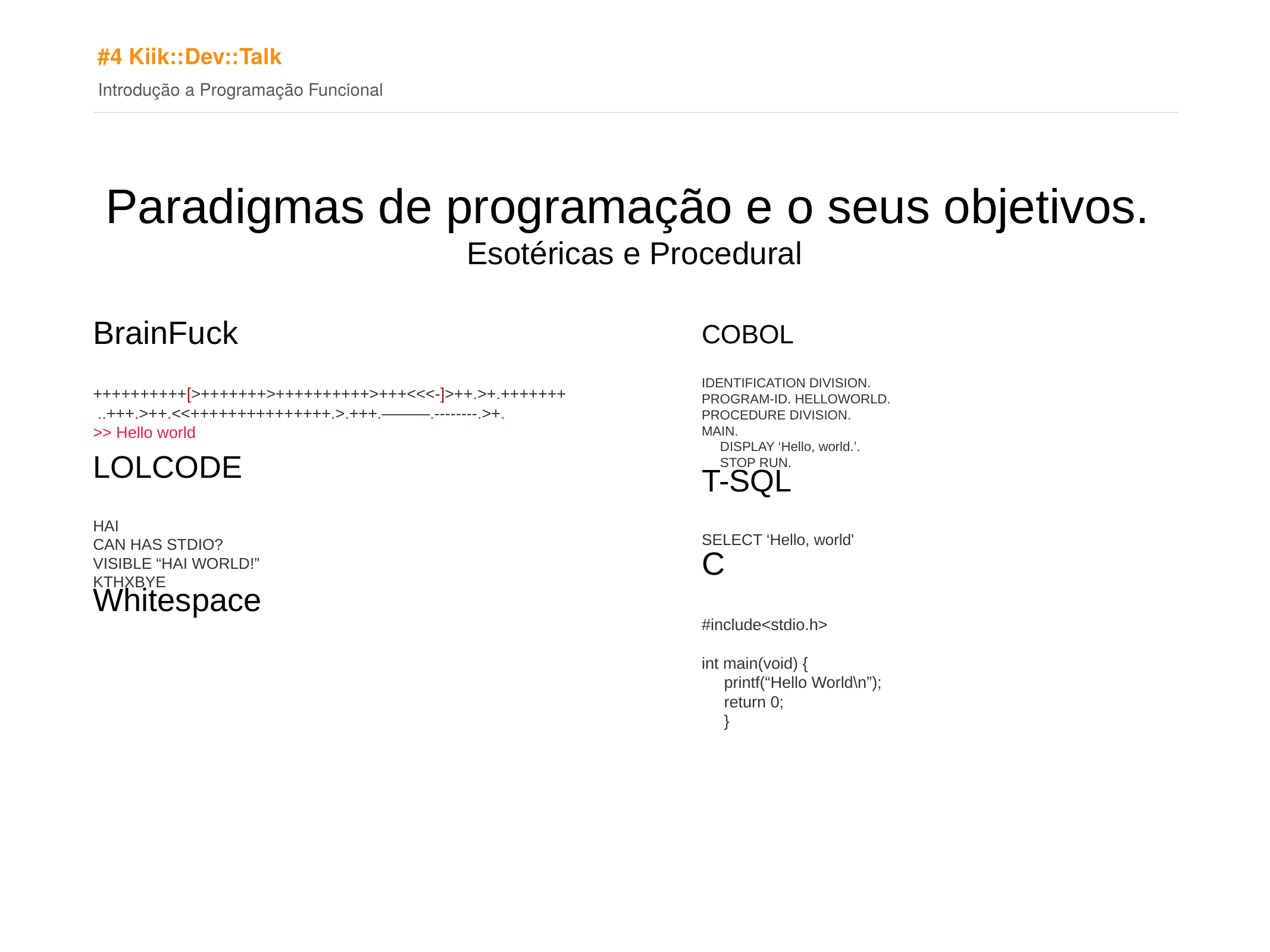

# Paradigmas de programação e o seus objetivos.
Esotéricas e Procedural
BrainFuck

++++++++++[>+++++++>++++++++++>+++<<<-]>++.>+.+++++++
 ..+++.>++.<<+++++++++++++++.>.+++.———.--------.>+.
>> Hello world
COBOL

IDENTIFICATION DIVISION.
PROGRAM-ID. HELLOWORLD.
PROCEDURE DIVISION.
MAIN.
DISPLAY ‘Hello, world.’.
STOP RUN.
LOLCODE

HAI
CAN HAS STDIO?
VISIBLE “HAI WORLD!”
KTHXBYE
T-SQL

SELECT ‘Hello, world'
C

#include<stdio.h>

int main(void) {
printf(“Hello World\n”);
return 0;
}
Whitespace